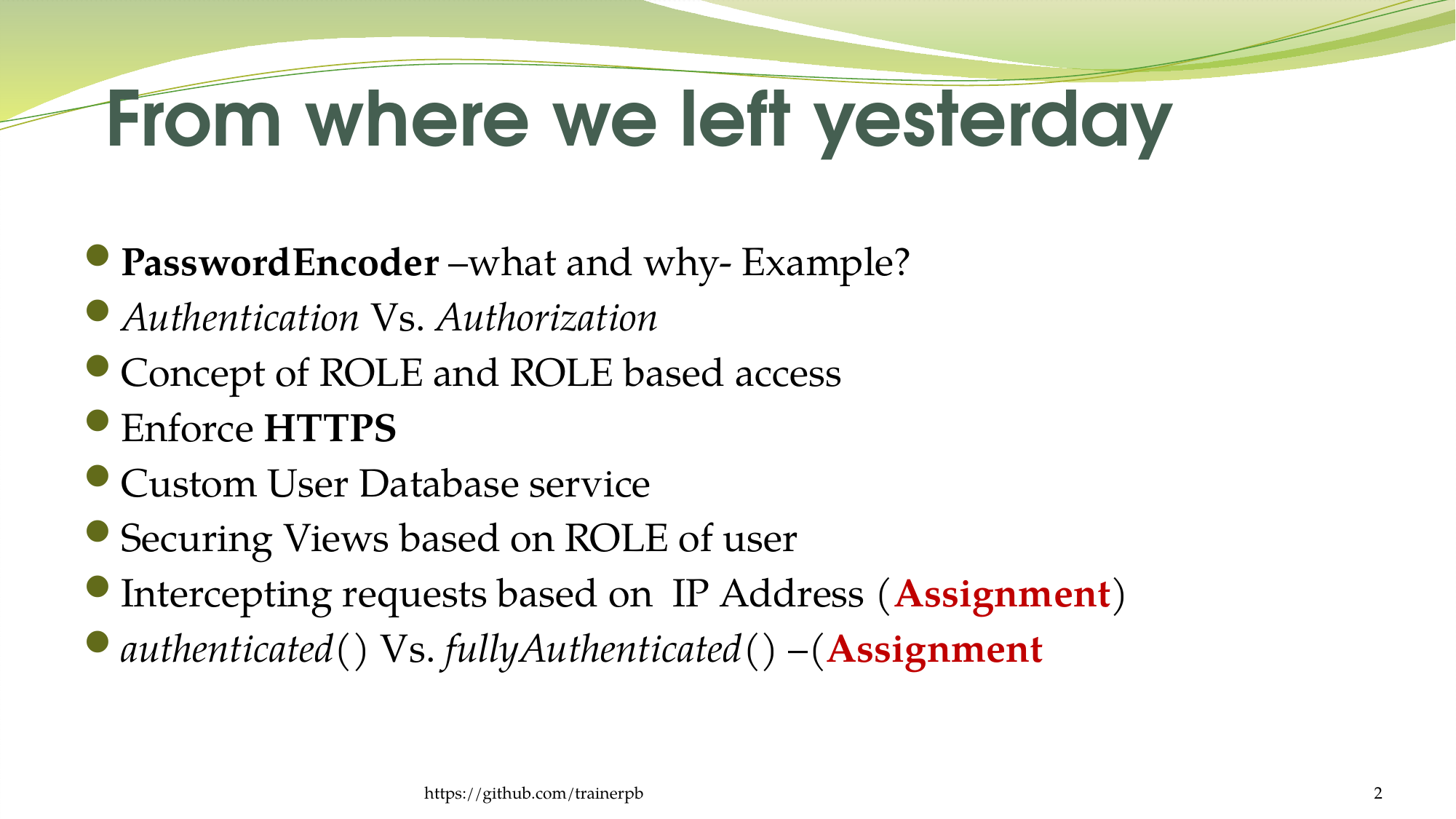

# From where we left yesterday
PasswordEncoder –what and why- Example?
Authentication Vs. Authorization
Concept of ROLE and ROLE based access
Enforce HTTPS
Custom User Database service
Securing Views based on ROLE of user
Intercepting requests based on  IP Address (Assignment)
authenticated() Vs. fullyAuthenticated() –(Assignment
https://github.com/trainerpb
2